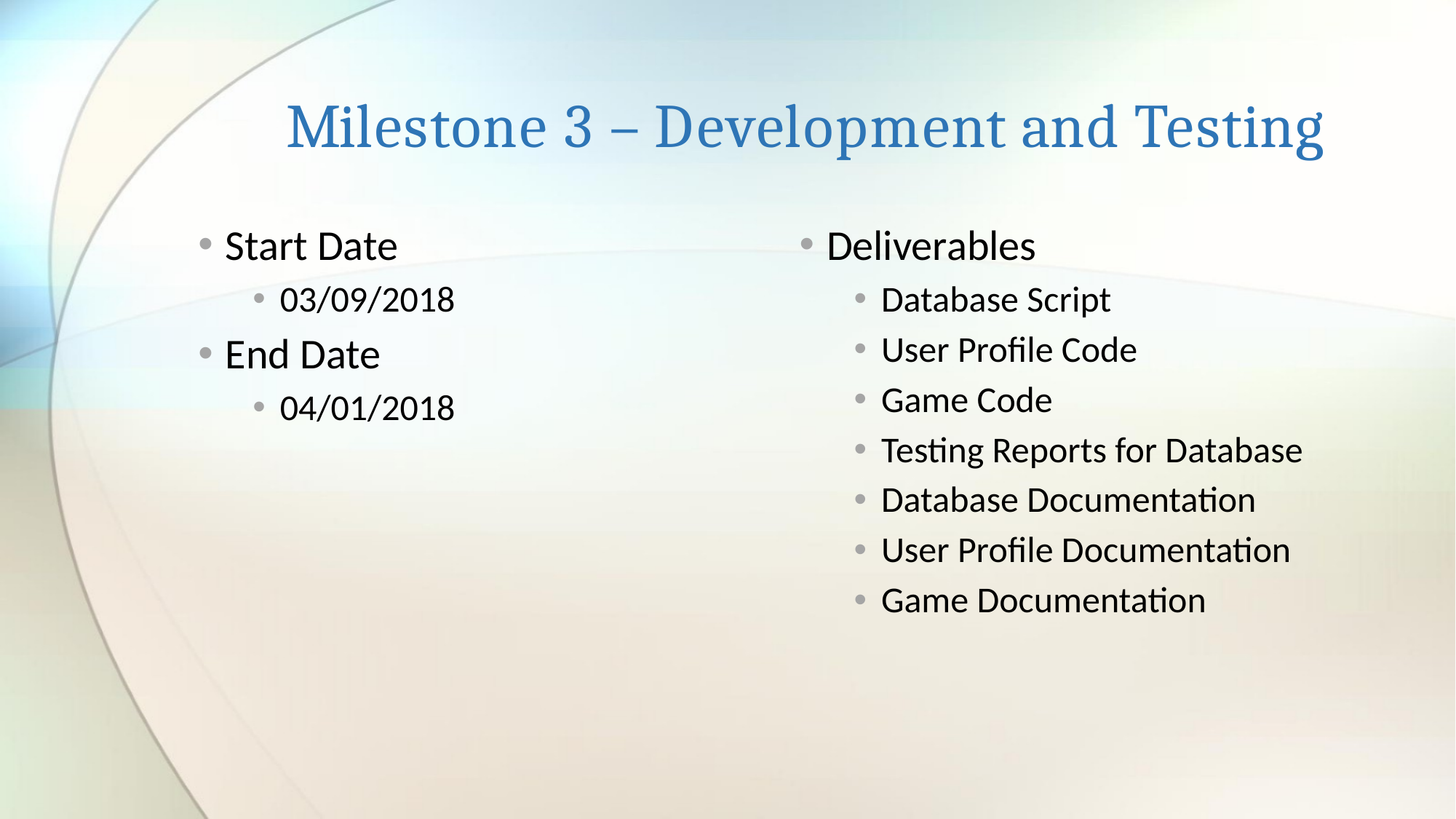

# Milestone 3 – Development and Testing
Start Date
03/09/2018
End Date
04/01/2018
Deliverables
Database Script
User Profile Code
Game Code
Testing Reports for Database
Database Documentation
User Profile Documentation
Game Documentation